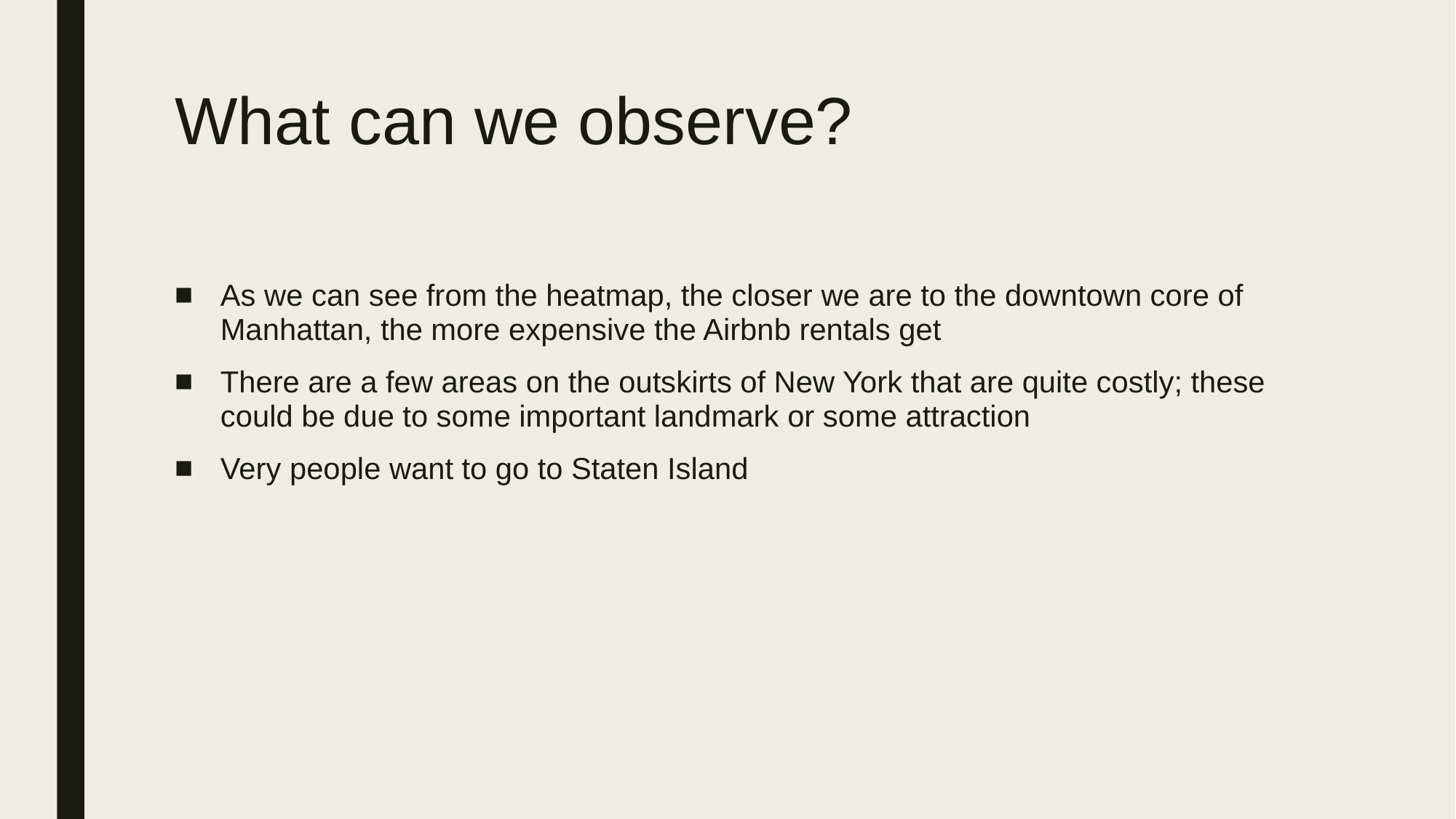

# What can we observe?
As we can see from the heatmap, the closer we are to the downtown core of Manhattan, the more expensive the Airbnb rentals get
There are a few areas on the outskirts of New York that are quite costly; these could be due to some important landmark or some attraction
Very people want to go to Staten Island